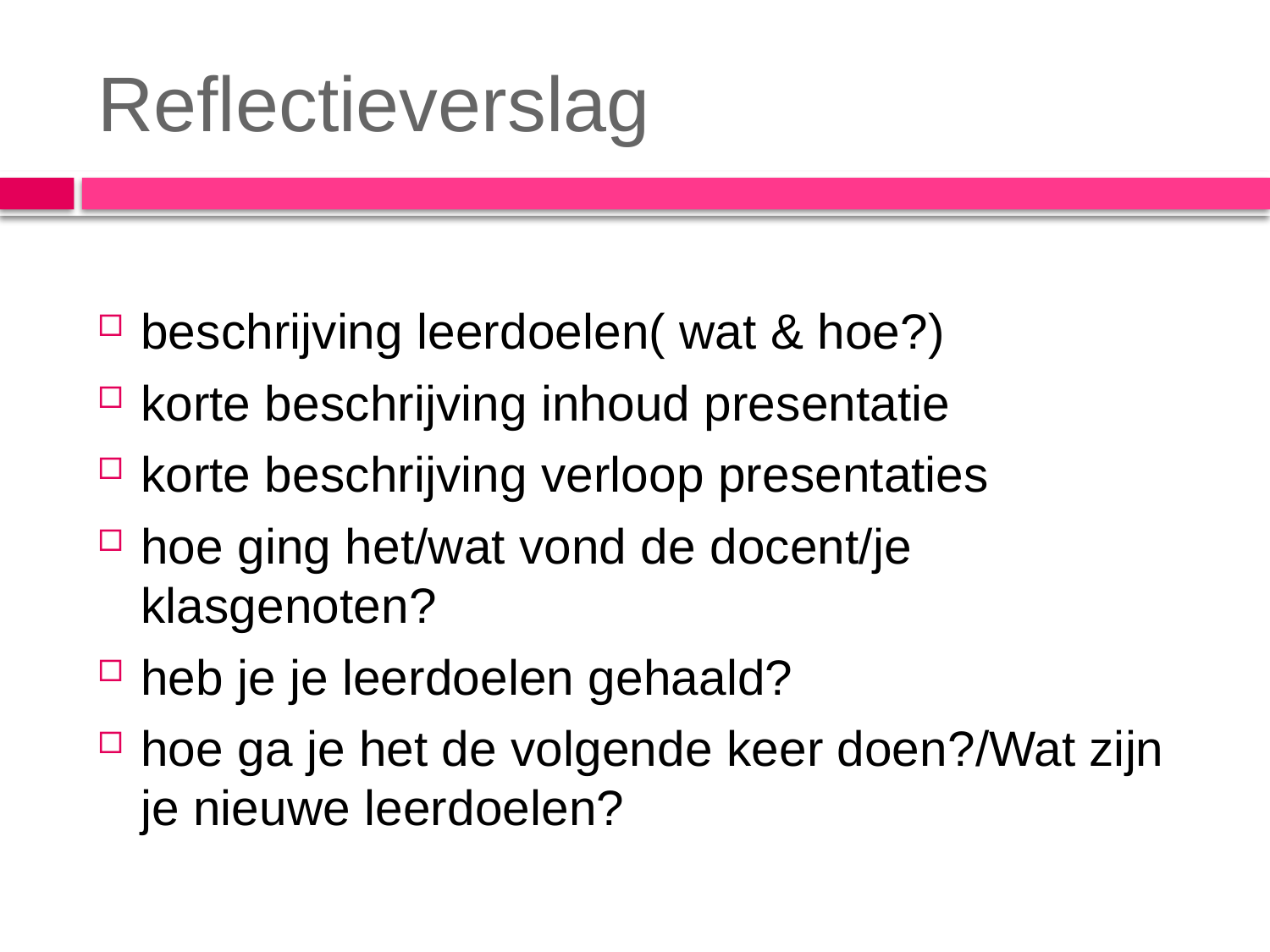

# Reflectieverslag

beschrijving leerdoelen( wat & hoe?)
korte beschrijving inhoud presentatie
korte beschrijving verloop presentaties
hoe ging het/wat vond de docent/je klasgenoten?
heb je je leerdoelen gehaald?
hoe ga je het de volgende keer doen?/Wat zijn je nieuwe leerdoelen?